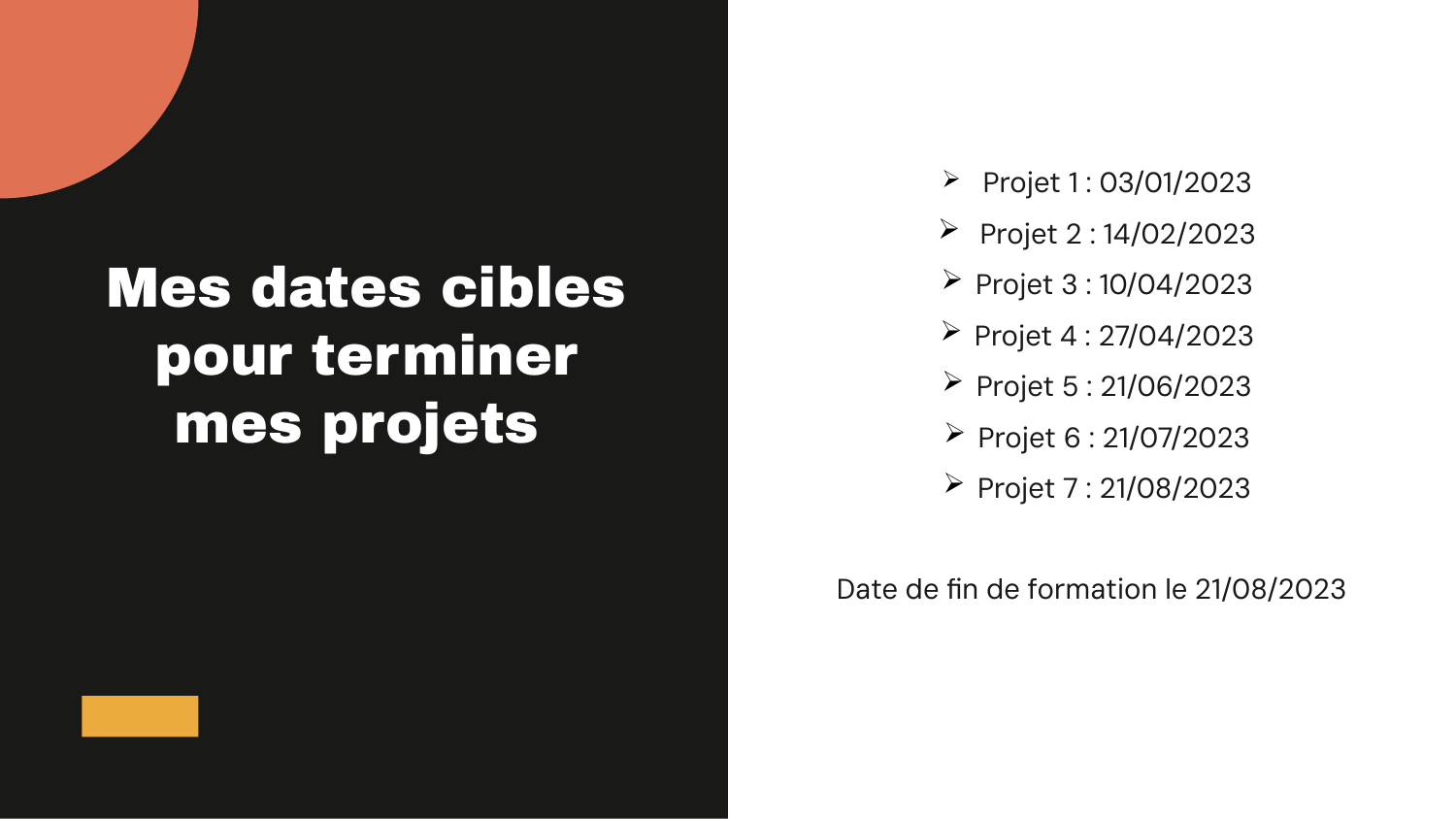

Projet 1 : 03/01/2023
 Projet 2 : 14/02/2023
Projet 3 : 10/04/2023
Projet 4 : 27/04/2023
Projet 5 : 21/06/2023
Projet 6 : 21/07/2023
Projet 7 : 21/08/2023

Mes dates cibles pour terminer mes projets
Date de fin de formation le 21/08/2023